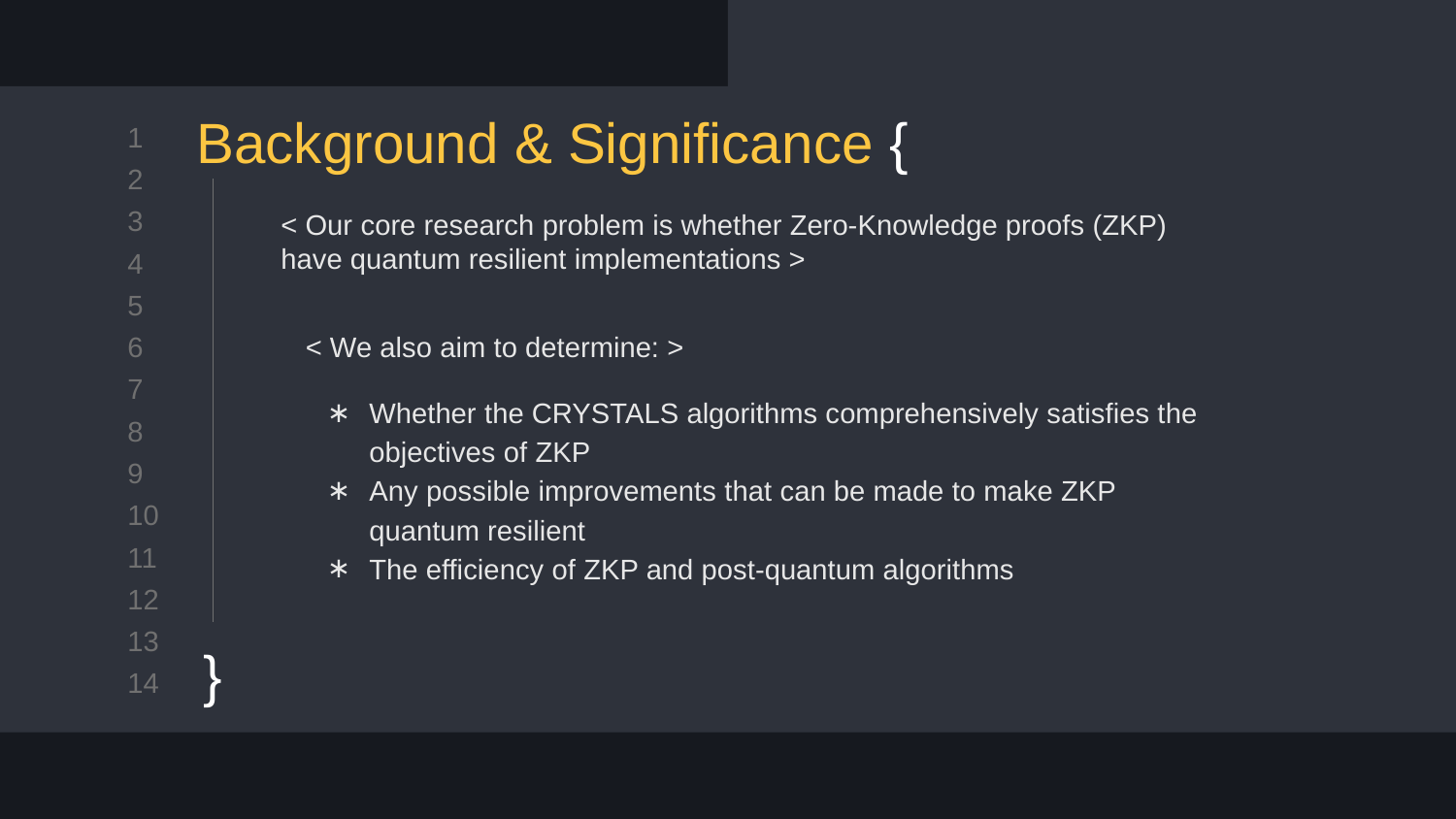

# Background & Significance {
}
< Our core research problem is whether Zero-Knowledge proofs (ZKP) have quantum resilient implementations >
< We also aim to determine: >
Whether the CRYSTALS algorithms comprehensively satisfies the objectives of ZKP
Any possible improvements that can be made to make ZKP quantum resilient
The efficiency of ZKP and post-quantum algorithms